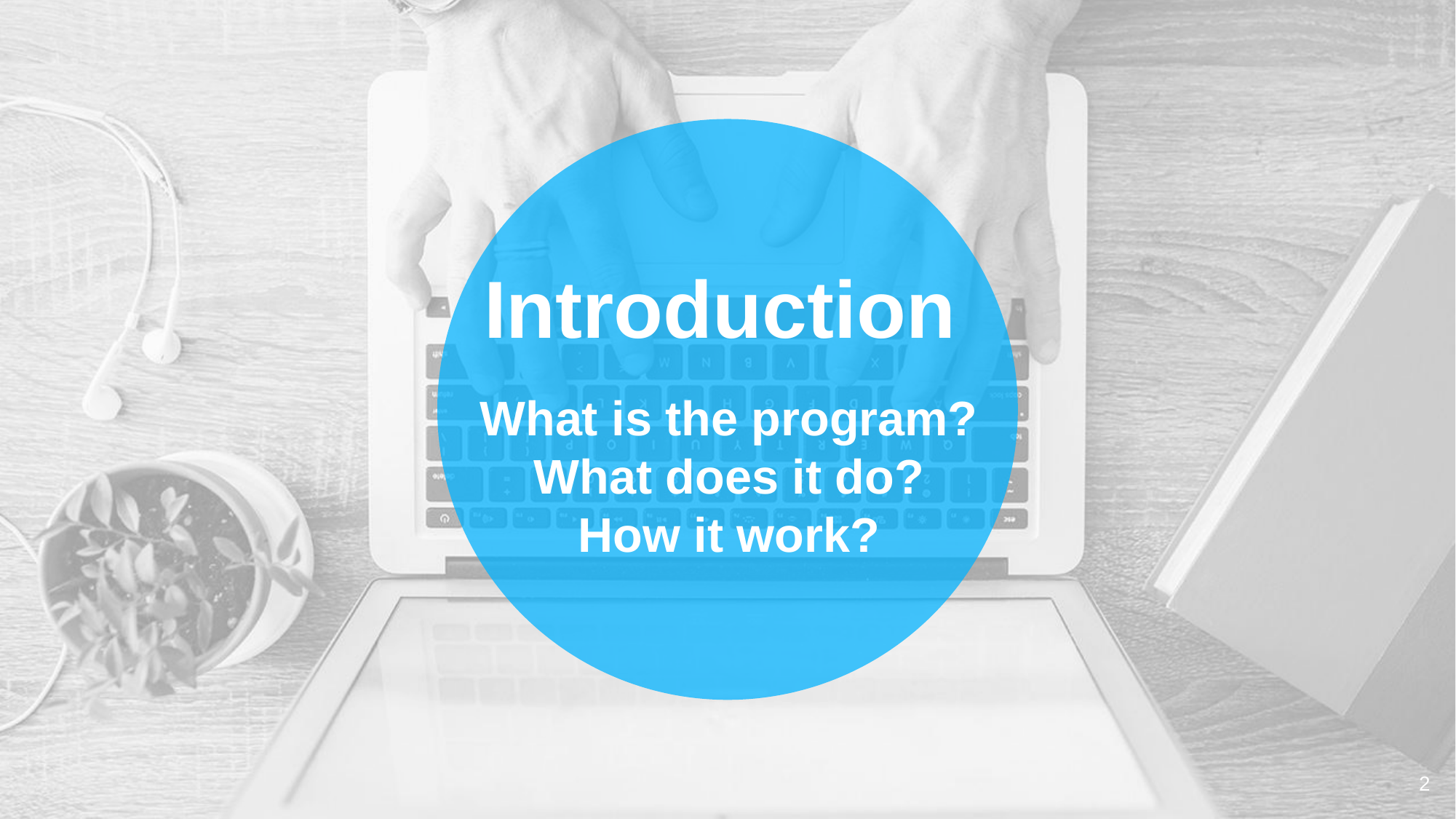

Introduction
What is the program?
What does it do?
How it work?
2